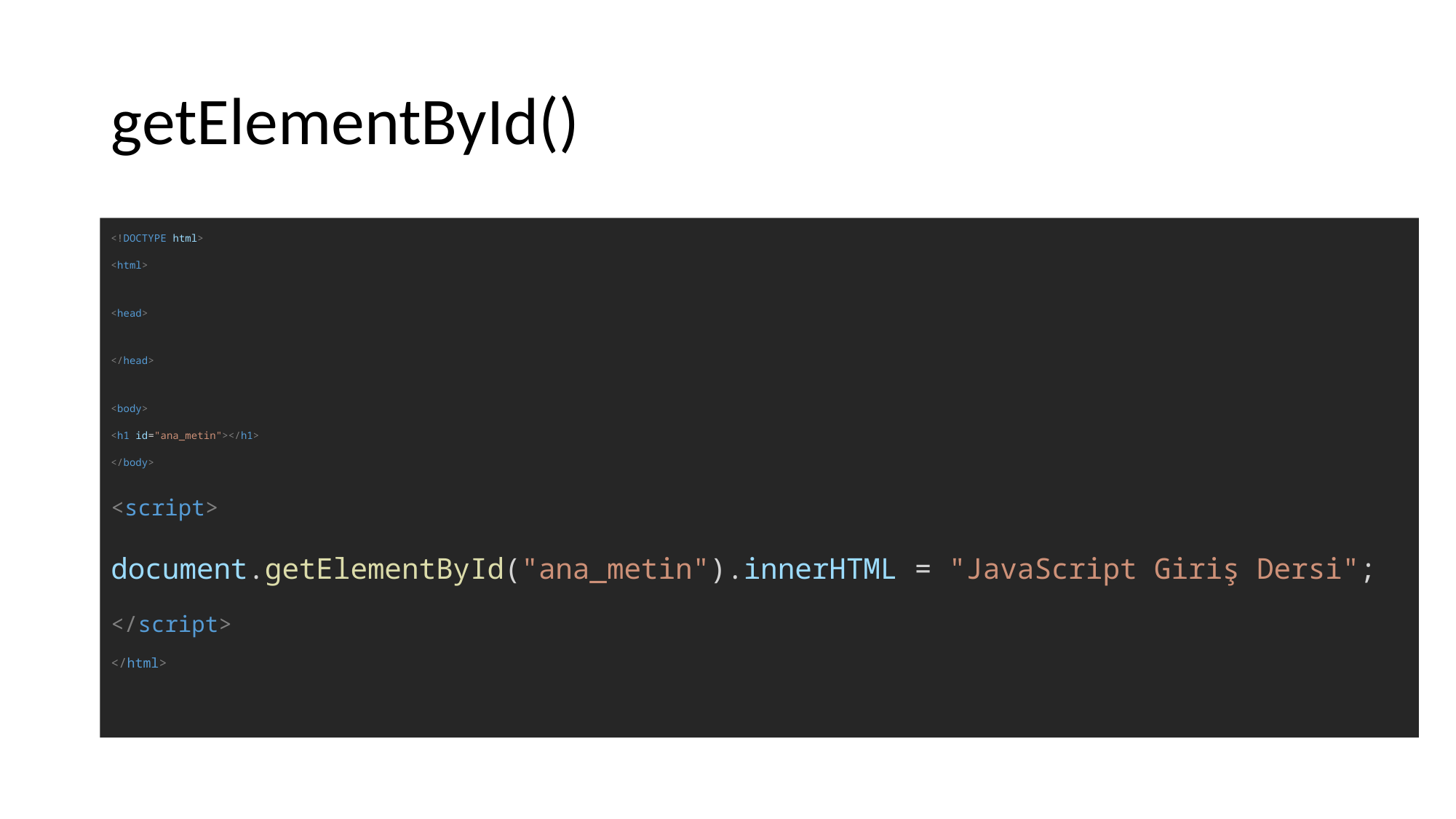

# getElementById()
<!DOCTYPE html>
<html>
<head>
</head>
<body>
<h1 id="ana_metin"></h1>
</body>
<script>
document.getElementById("ana_metin").innerHTML = "JavaScript Giriş Dersi";
</script>
</html>